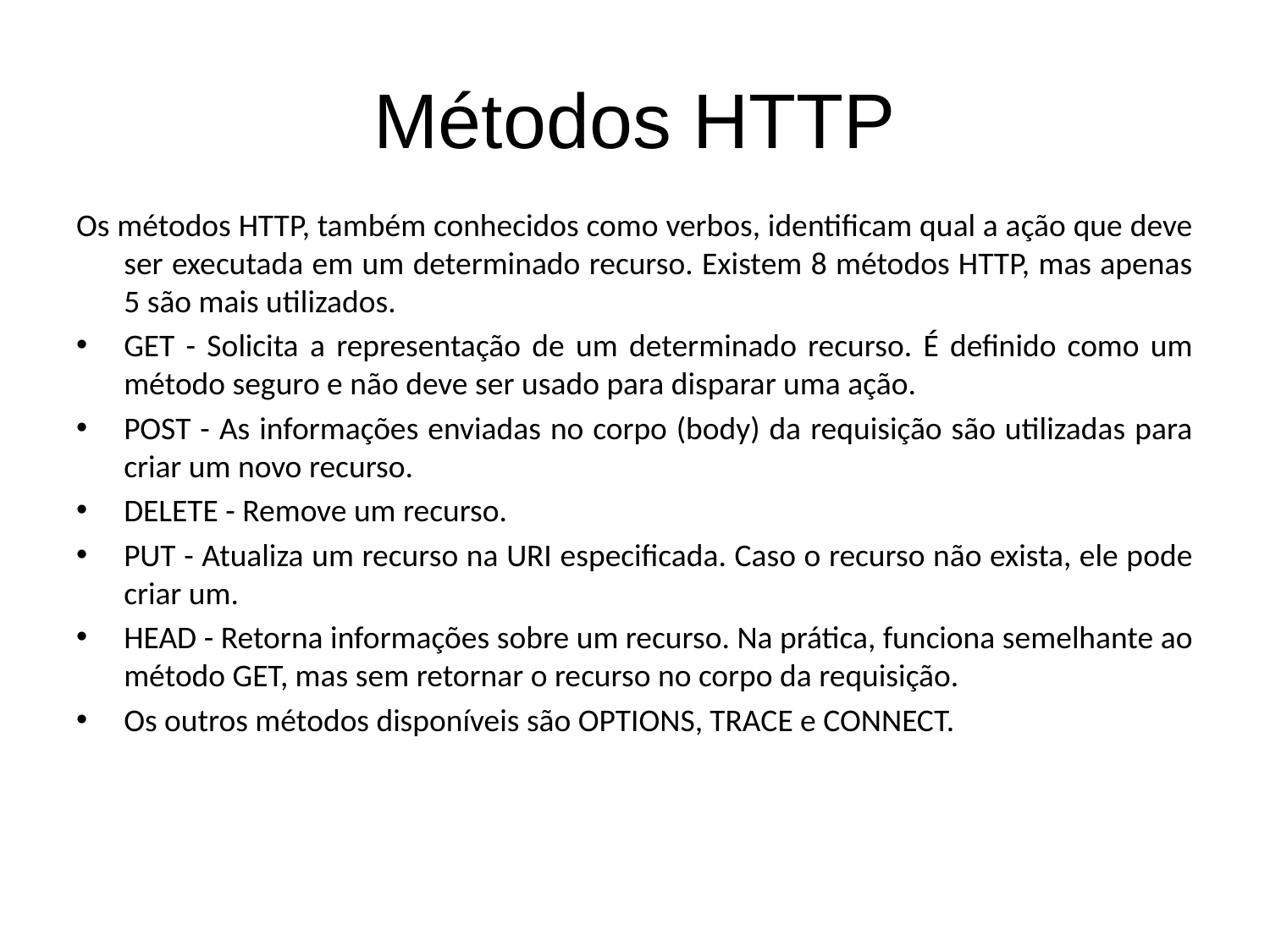

# Métodos HTTP
Os métodos HTTP, também conhecidos como verbos, identificam qual a ação que deve ser executada em um determinado recurso. Existem 8 métodos HTTP, mas apenas 5 são mais utilizados.
GET - Solicita a representação de um determinado recurso. É definido como um método seguro e não deve ser usado para disparar uma ação.
POST - As informações enviadas no corpo (body) da requisição são utilizadas para criar um novo recurso.
DELETE - Remove um recurso.
PUT - Atualiza um recurso na URI especificada. Caso o recurso não exista, ele pode criar um.
HEAD - Retorna informações sobre um recurso. Na prática, funciona semelhante ao método GET, mas sem retornar o recurso no corpo da requisição.
Os outros métodos disponíveis são OPTIONS, TRACE e CONNECT.